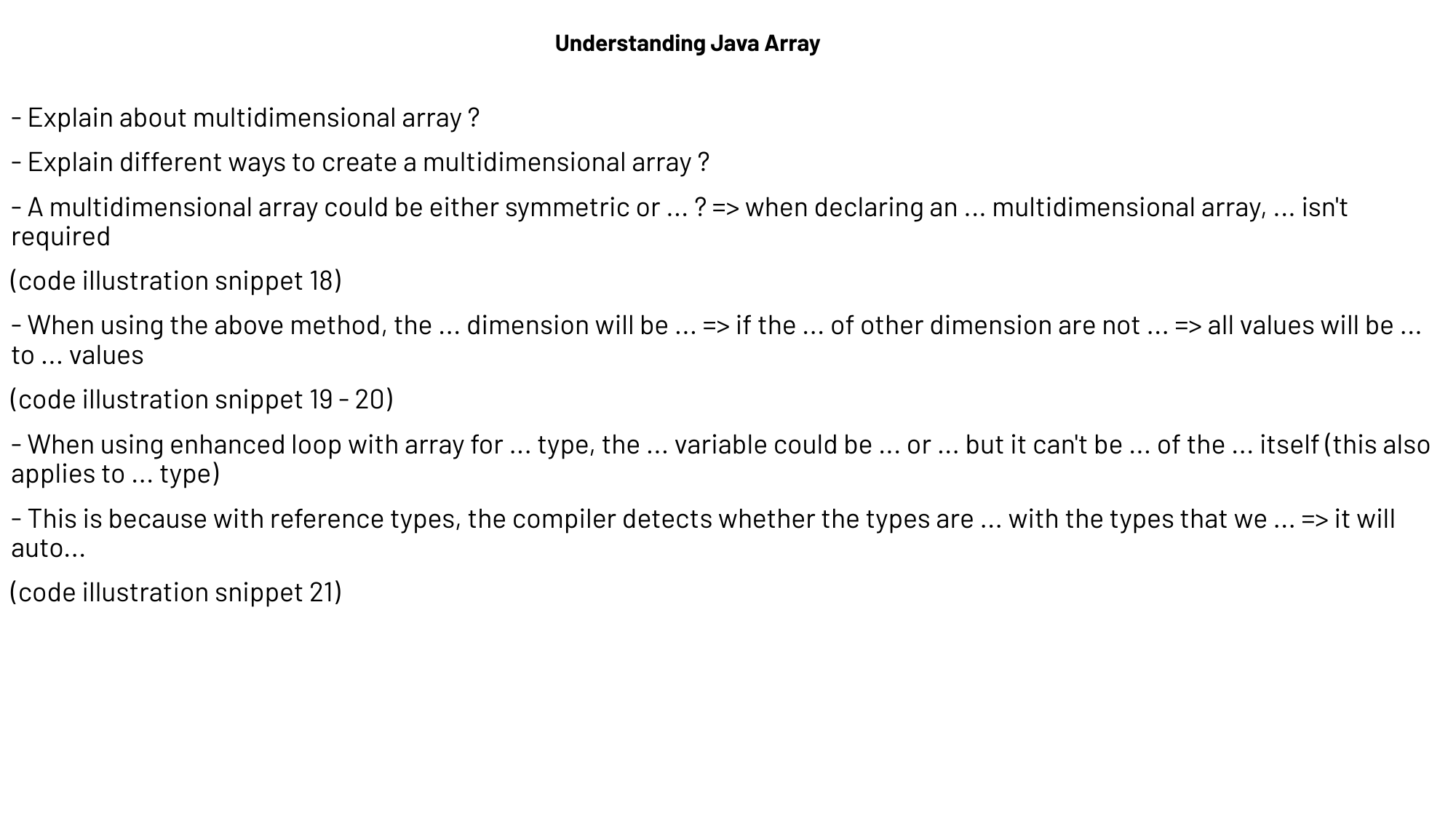

Understanding Java Array
- Explain about multidimensional array ?
- Explain different ways to create a multidimensional array ?
- A multidimensional array could be either symmetric or ... ? => when declaring an ... multidimensional array, ... isn't required
(code illustration snippet 18)
- When using the above method, the ... dimension will be ... => if the ... of other dimension are not ... => all values will be ... to ... values
(code illustration snippet 19 - 20)
- When using enhanced loop with array for ... type, the ... variable could be ... or ... but it can't be ... of the ... itself (this also applies to ... type)
- This is because with reference types, the compiler detects whether the types are ... with the types that we ... => it will auto...
(code illustration snippet 21)